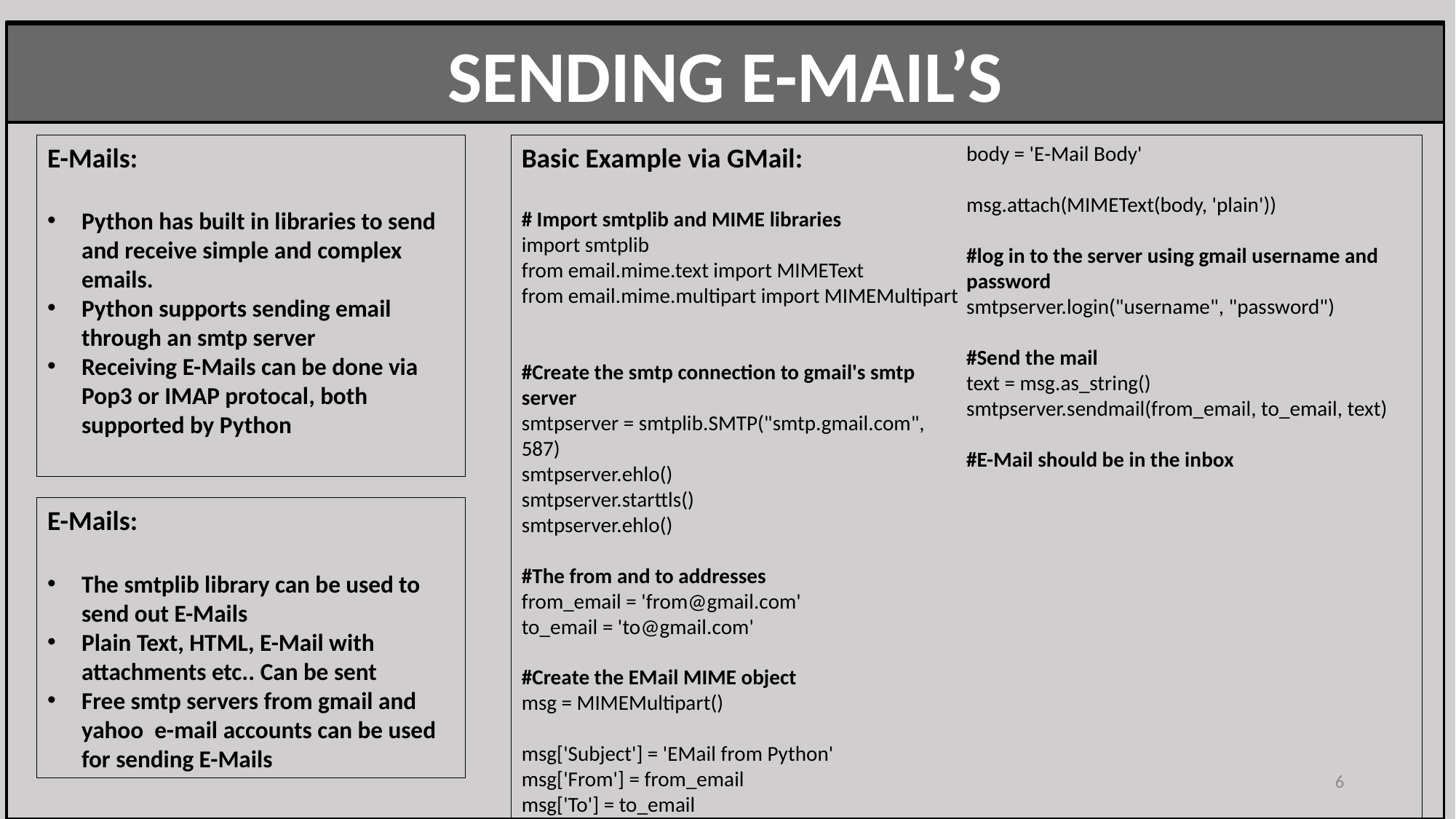

SENDING E-MAIL’S
E-Mails:

Python has built in libraries to send and receive simple and complex emails.
Python supports sending email through an smtp server
Receiving E-Mails can be done via Pop3 or IMAP protocal, both supported by Python

Basic Example via GMail:

# Import smtplib and MIME libraries import smtplib from email.mime.text import MIMEText from email.mime.multipart import MIMEMultipart #Create the smtp connection to gmail's smtp server smtpserver = smtplib.SMTP("smtp.gmail.com", 587) smtpserver.ehlo() smtpserver.starttls() smtpserver.ehlo() #The from and to addresses from_email = 'from@gmail.com' to_email = 'to@gmail.com' #Create the EMail MIME object msg = MIMEMultipart()
msg['Subject'] = 'EMail from Python'
msg['From'] = from_email
msg['To'] = to_email
body = 'E-Mail Body'
msg.attach(MIMEText(body, 'plain'))
#log in to the server using gmail username and password
smtpserver.login("username", "password")
#Send the mail
text = msg.as_string()
smtpserver.sendmail(from_email, to_email, text)
#E-Mail should be in the inbox

E-Mails:

The smtplib library can be used to send out E-Mails
Plain Text, HTML, E-Mail with attachments etc.. Can be sent
Free smtp servers from gmail and yahoo  e-mail accounts can be used for sending E-Mails
6